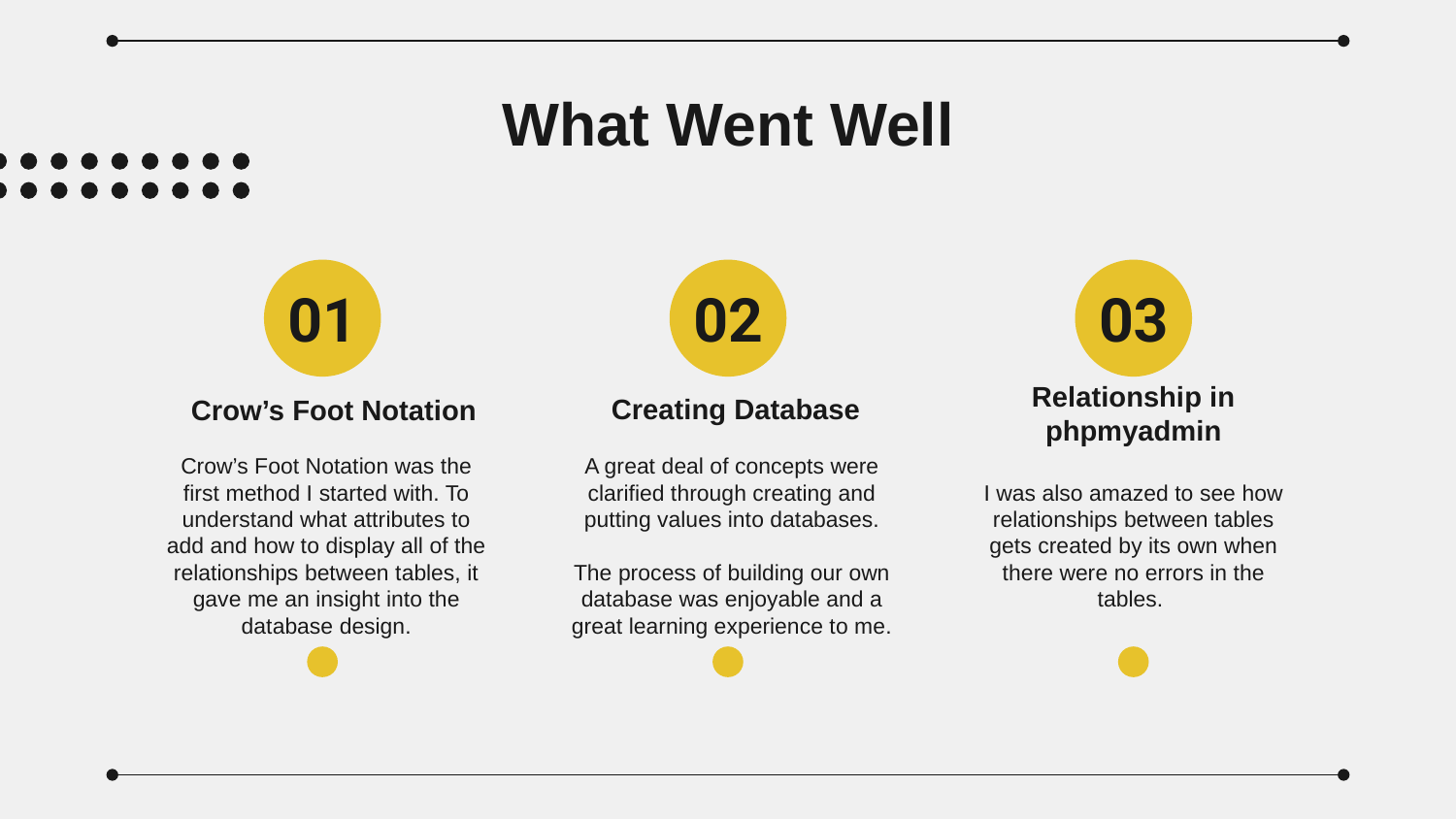

# What Went Well

01
02
03
Creating Database
Crow’s Foot Notation
Relationship in phpmyadmin
Crow’s Foot Notation was the first method I started with. To understand what attributes to add and how to display all of the relationships between tables, it gave me an insight into the database design.
A great deal of concepts were clarified through creating and putting values into databases.
The process of building our own database was enjoyable and a great learning experience to me.
I was also amazed to see how relationships between tables gets created by its own when there were no errors in the tables.